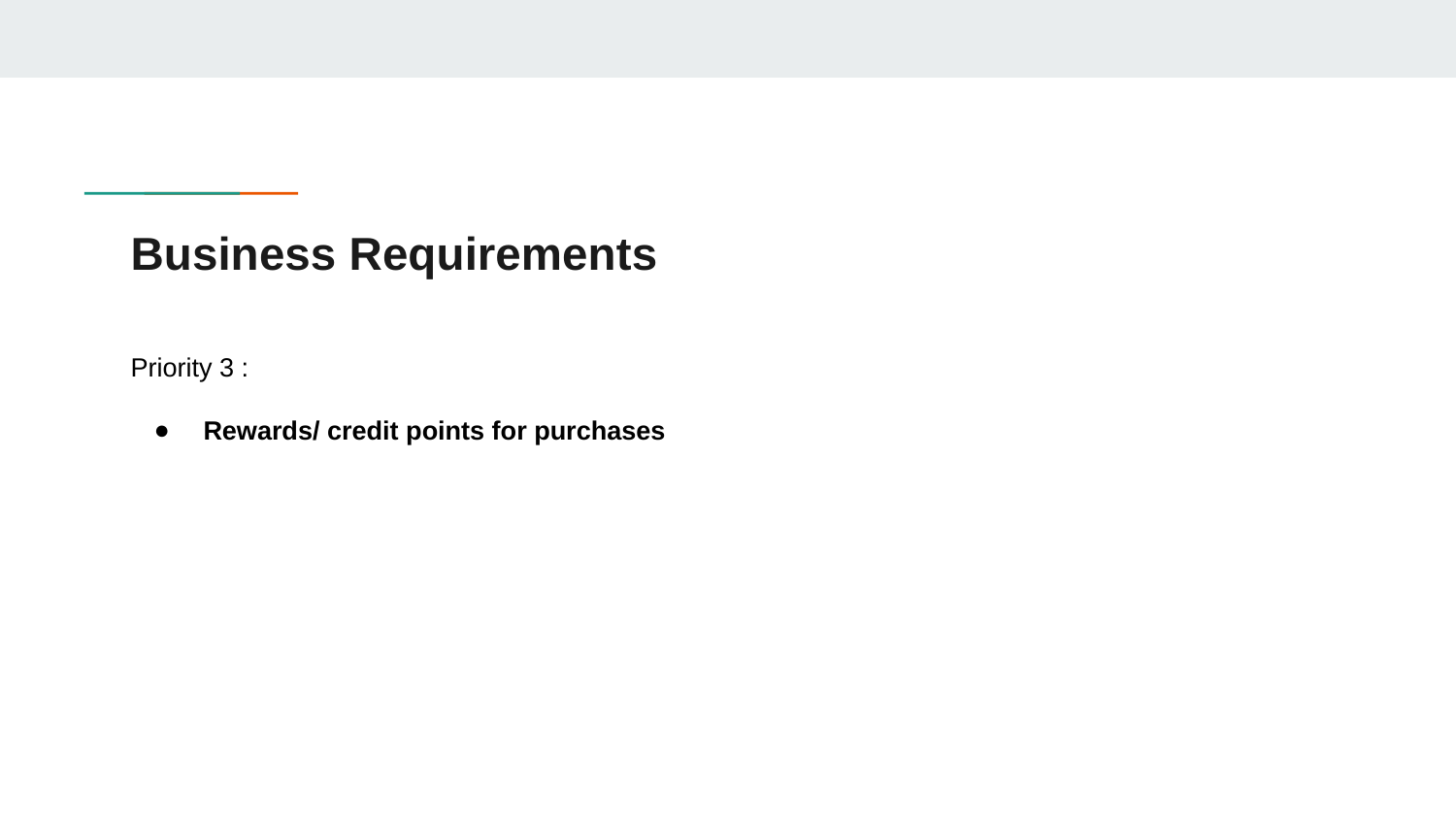

# Business Requirements

Priority 3 :
Rewards/ credit points for purchases